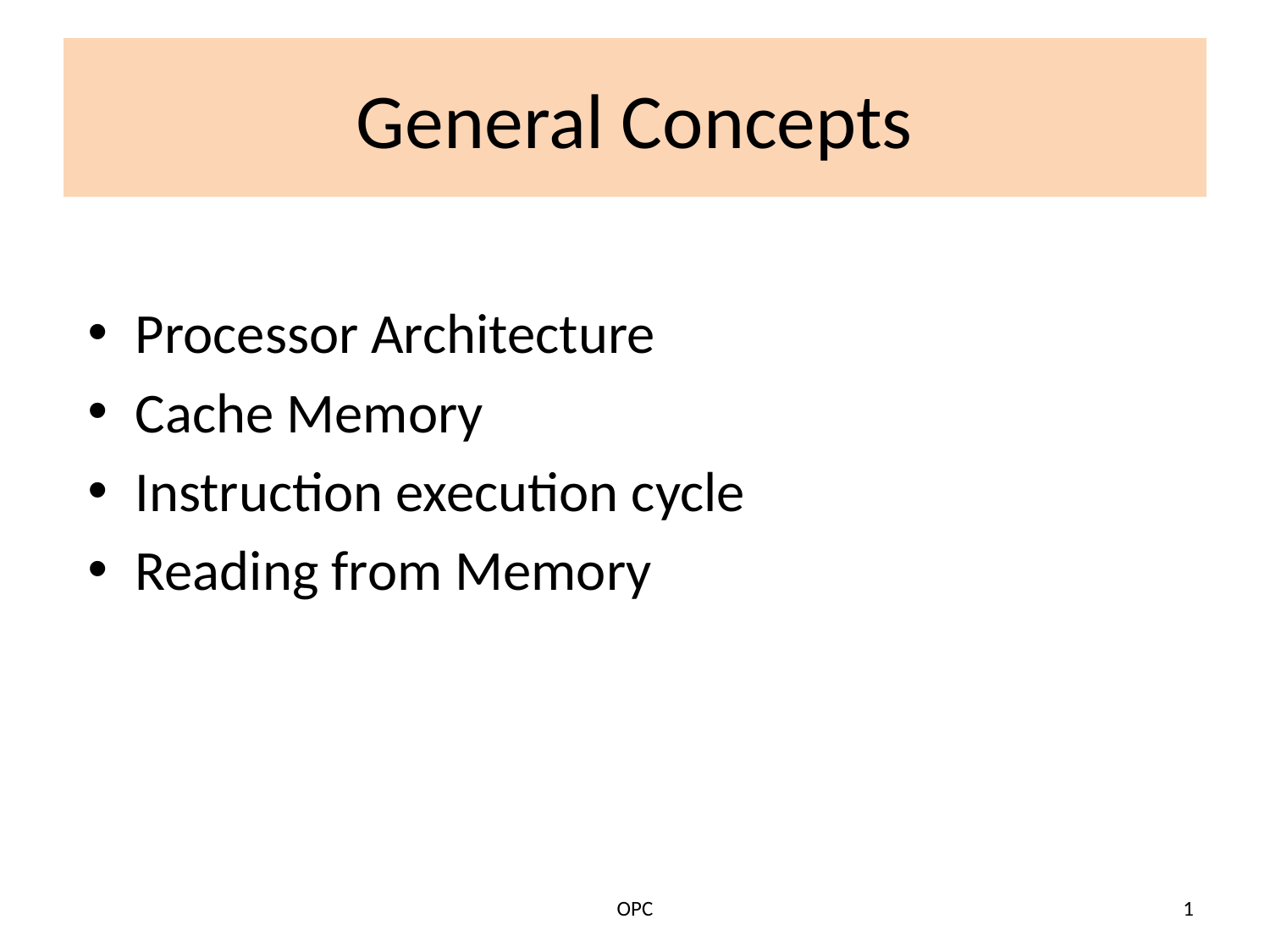

# General Concepts

Processor Architecture
Cache Memory
Instruction execution cycle
Reading from Memory

OPC
1